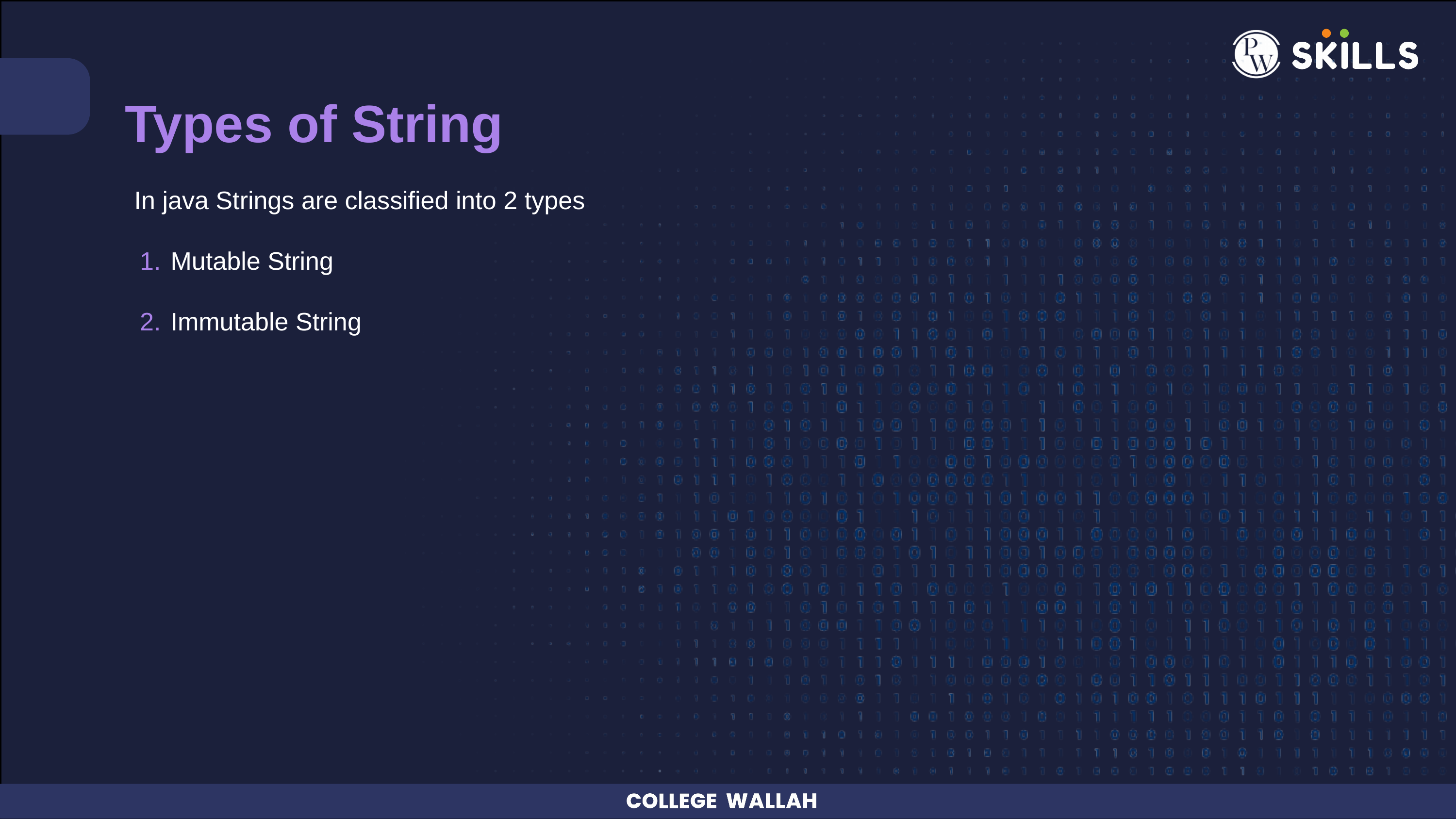

Types of String
In java Strings are classified into 2 types
Mutable String
Immutable String